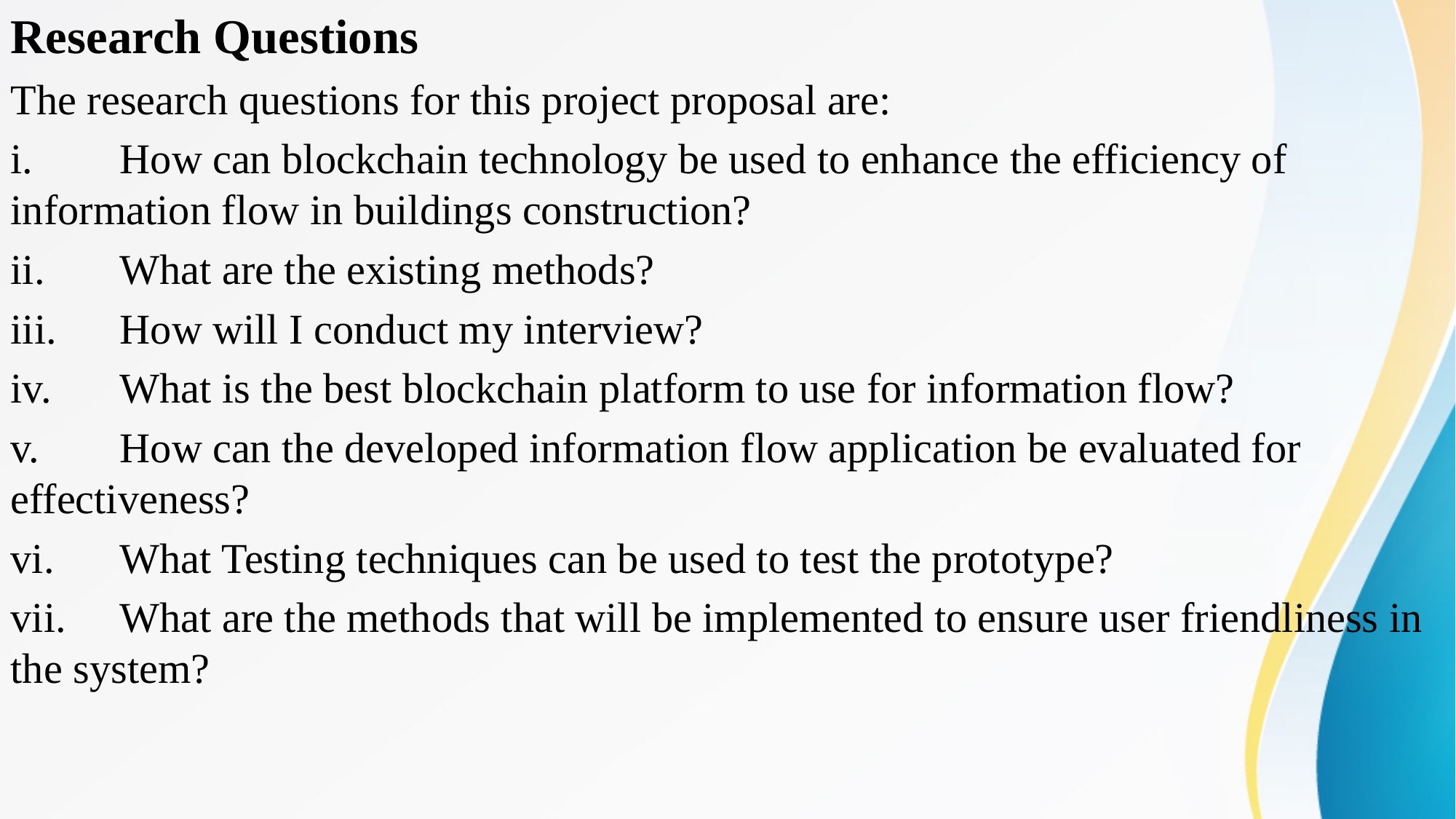

Research Questions
The research questions for this project proposal are:
i.	How can blockchain technology be used to enhance the efficiency of information flow in buildings construction?
ii.	What are the existing methods?
iii.	How will I conduct my interview?
iv.	What is the best blockchain platform to use for information flow?
v.	How can the developed information flow application be evaluated for effectiveness?
vi.	What Testing techniques can be used to test the prototype?
vii.	What are the methods that will be implemented to ensure user friendliness in the system?